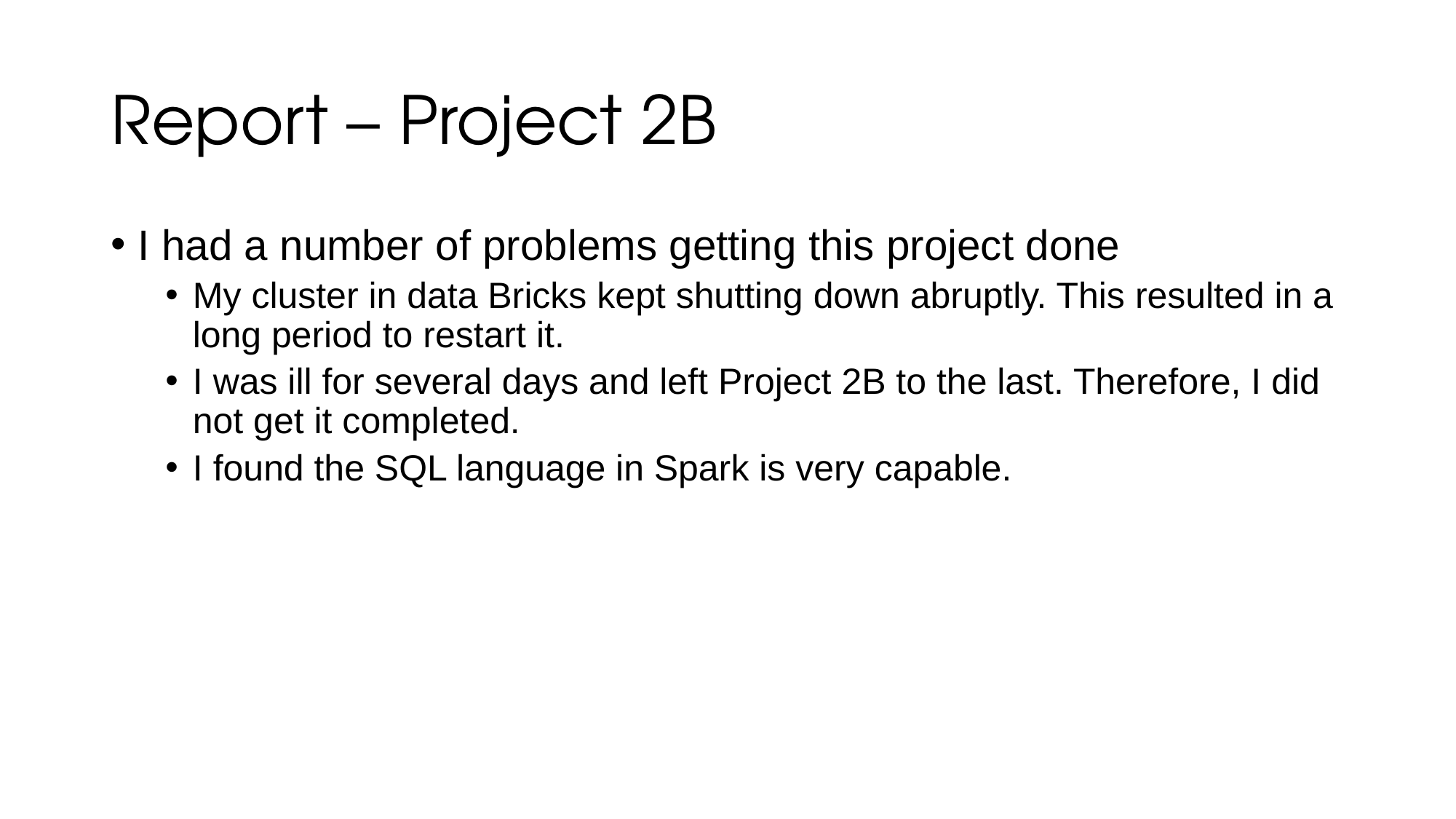

# Report – Project 2B
I had a number of problems getting this project done
My cluster in data Bricks kept shutting down abruptly. This resulted in a long period to restart it.
I was ill for several days and left Project 2B to the last. Therefore, I did not get it completed.
I found the SQL language in Spark is very capable.